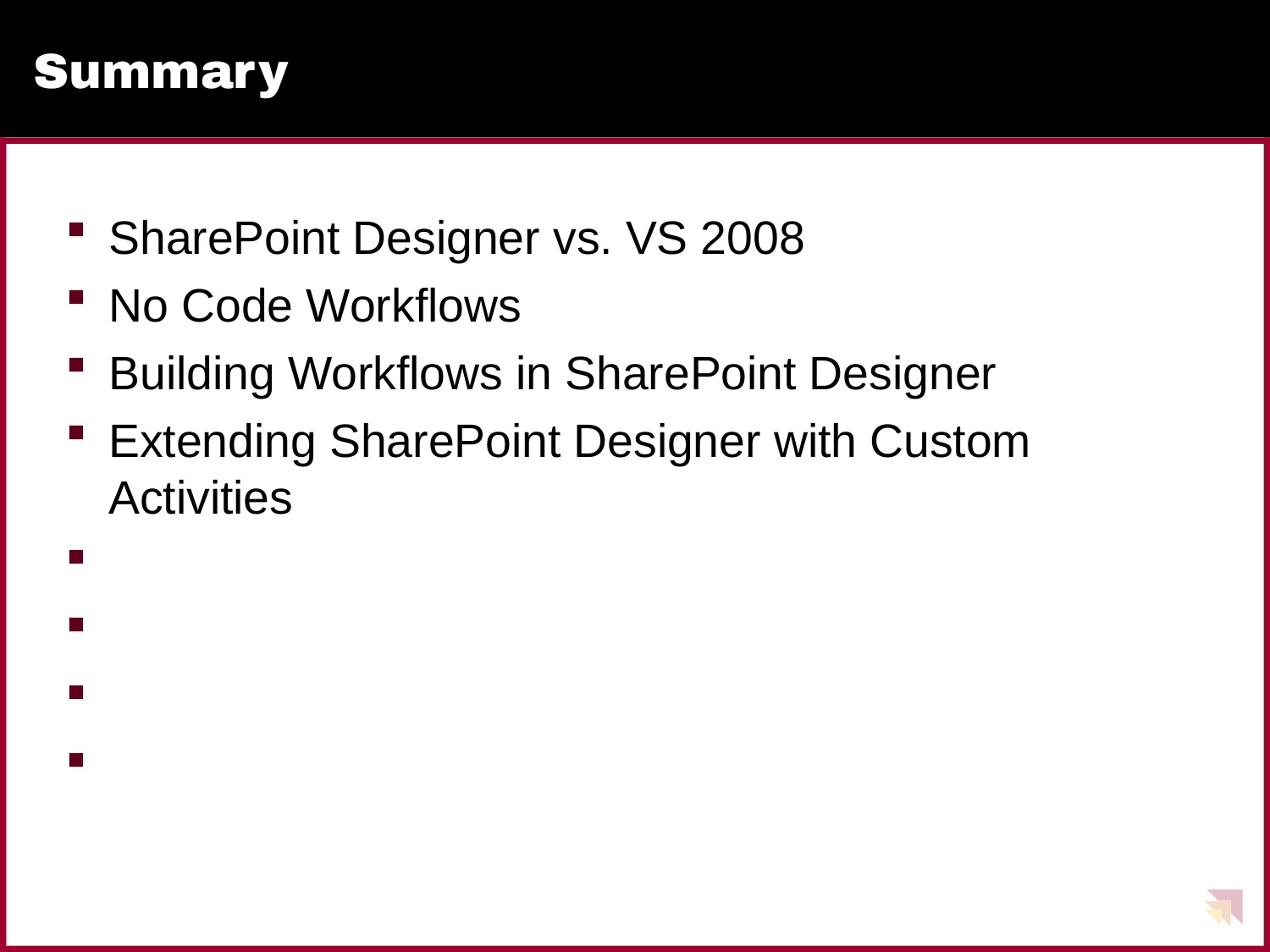

# Summary
SharePoint Designer vs. VS 2008
No Code Workflows
Building Workflows in SharePoint Designer
Extending SharePoint Designer with Custom Activities
SharePoint Designer vs. VS 2008
No Code Workflows
Building Workflows in SharePoint Designer
Extending SharePoint Designer with Custom Activities